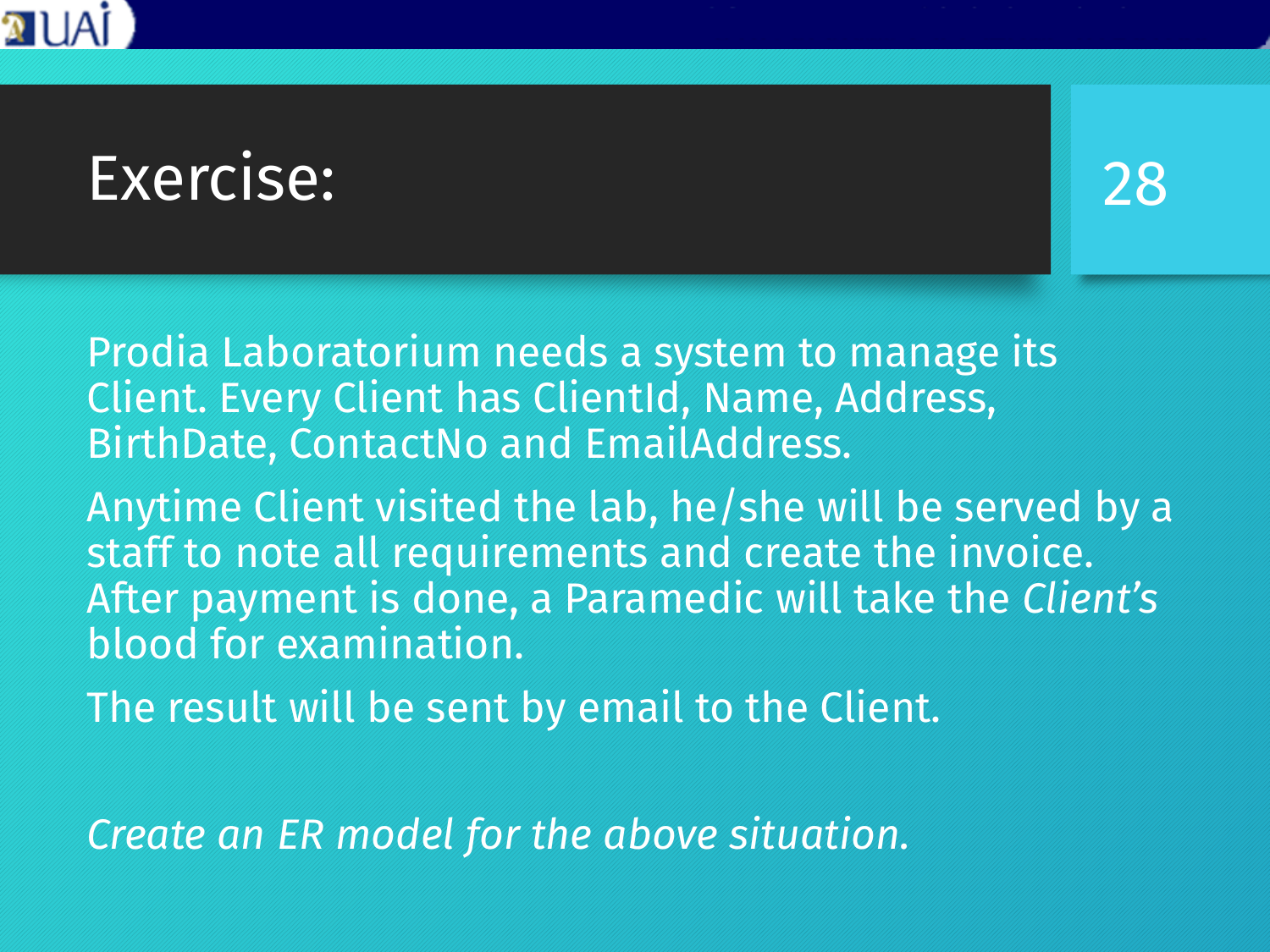

# Exercise:
28
Prodia Laboratorium needs a system to manage its Client. Every Client has ClientId, Name, Address, BirthDate, ContactNo and EmailAddress.
Anytime Client visited the lab, he/she will be served by a staff to note all requirements and create the invoice. After payment is done, a Paramedic will take the Client’s blood for examination.
The result will be sent by email to the Client.

Create an ER model for the above situation.